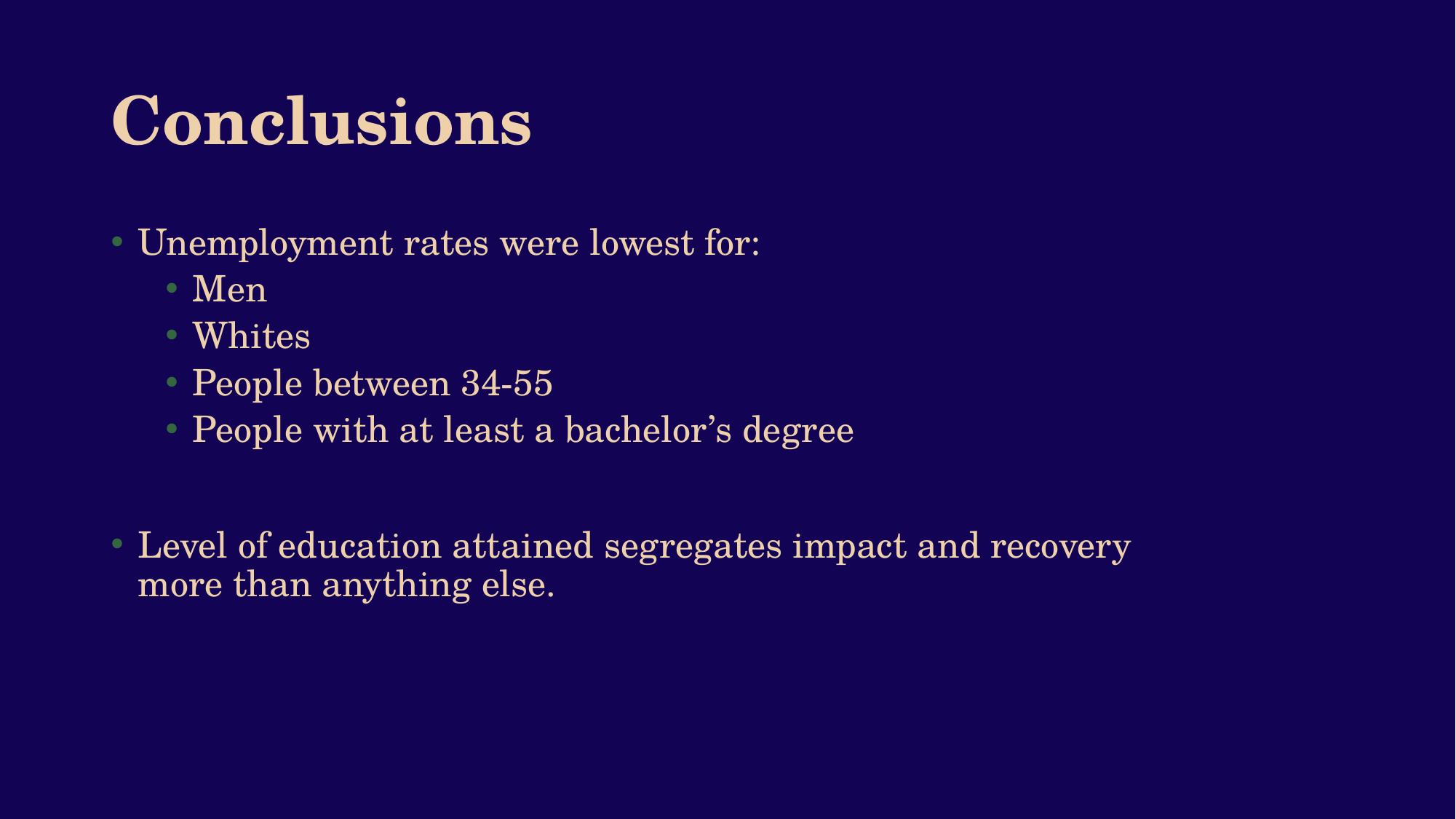

# Conclusions
Unemployment rates were lowest for:
Men
Whites
People between 34-55
People with at least a bachelor’s degree

Level of education attained segregates impact and recovery more than anything else.